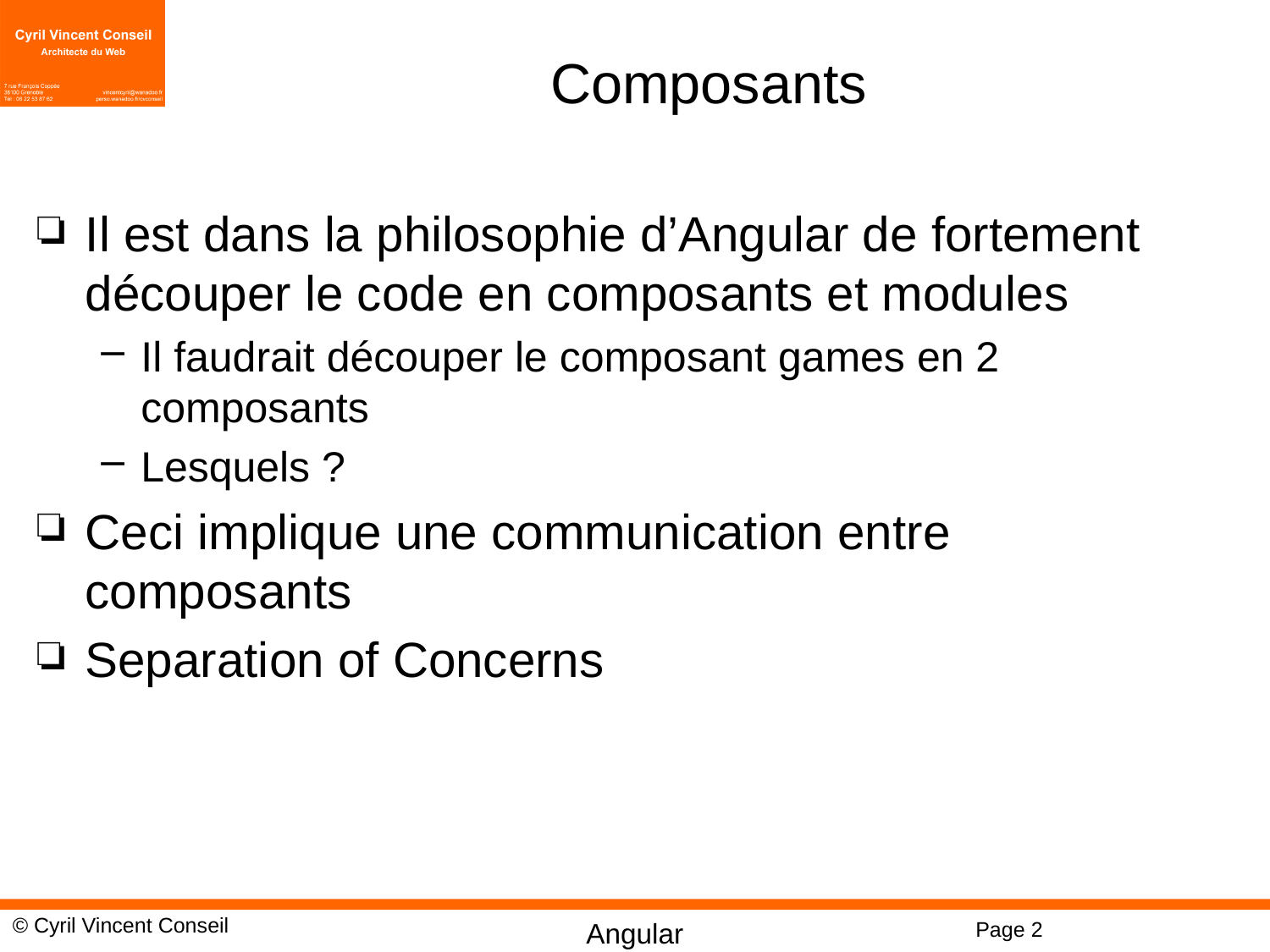

# Composants
Il est dans la philosophie d’Angular de fortement découper le code en composants et modules
Il faudrait découper le composant games en 2 composants
Lesquels ?
Ceci implique une communication entre composants
Separation of Concerns